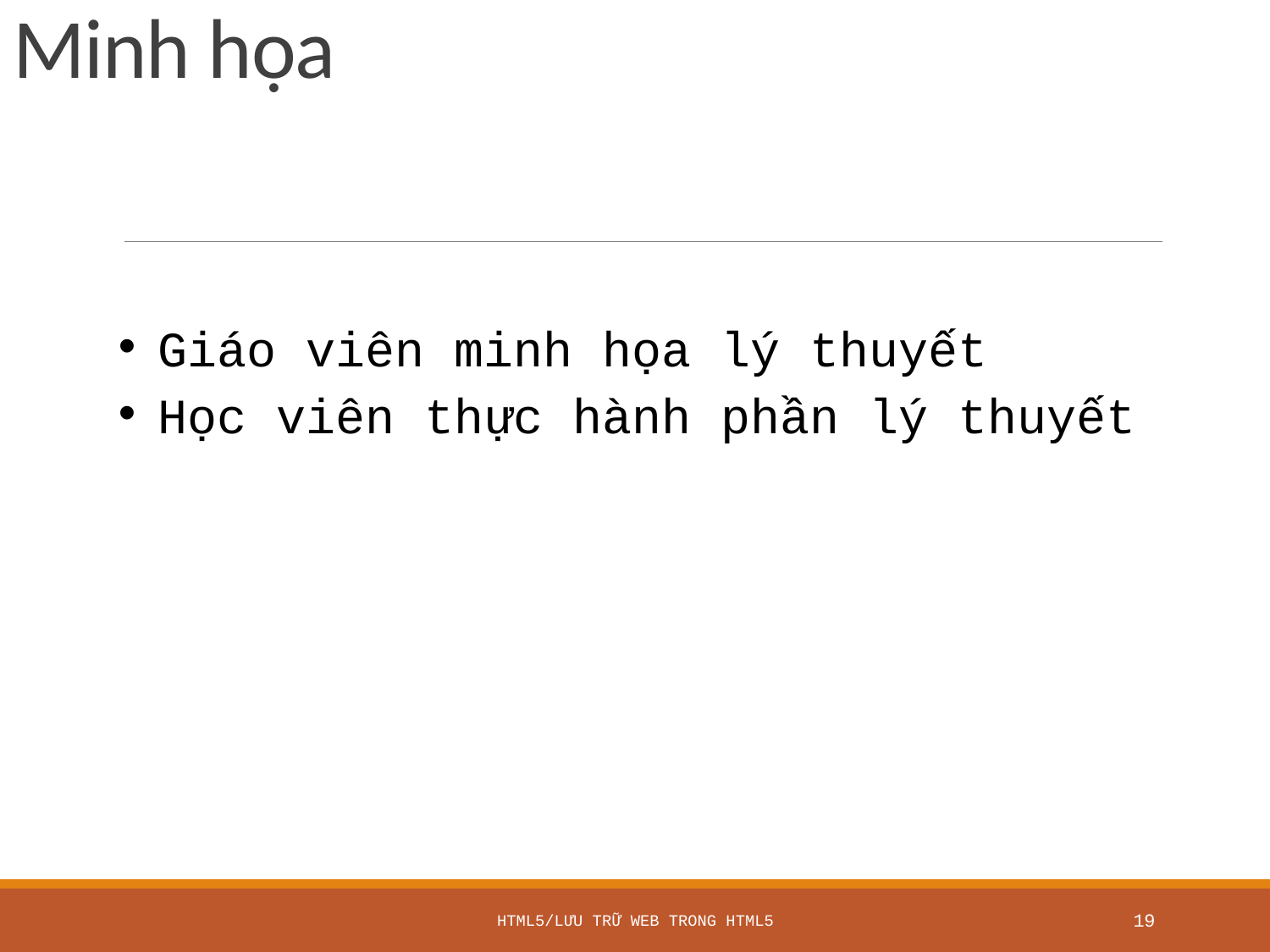

# Minh họa
Giáo viên minh họa lý thuyết
Học viên thực hành phần lý thuyết
HTML5/Lưu trữ Web trong HTML5
19